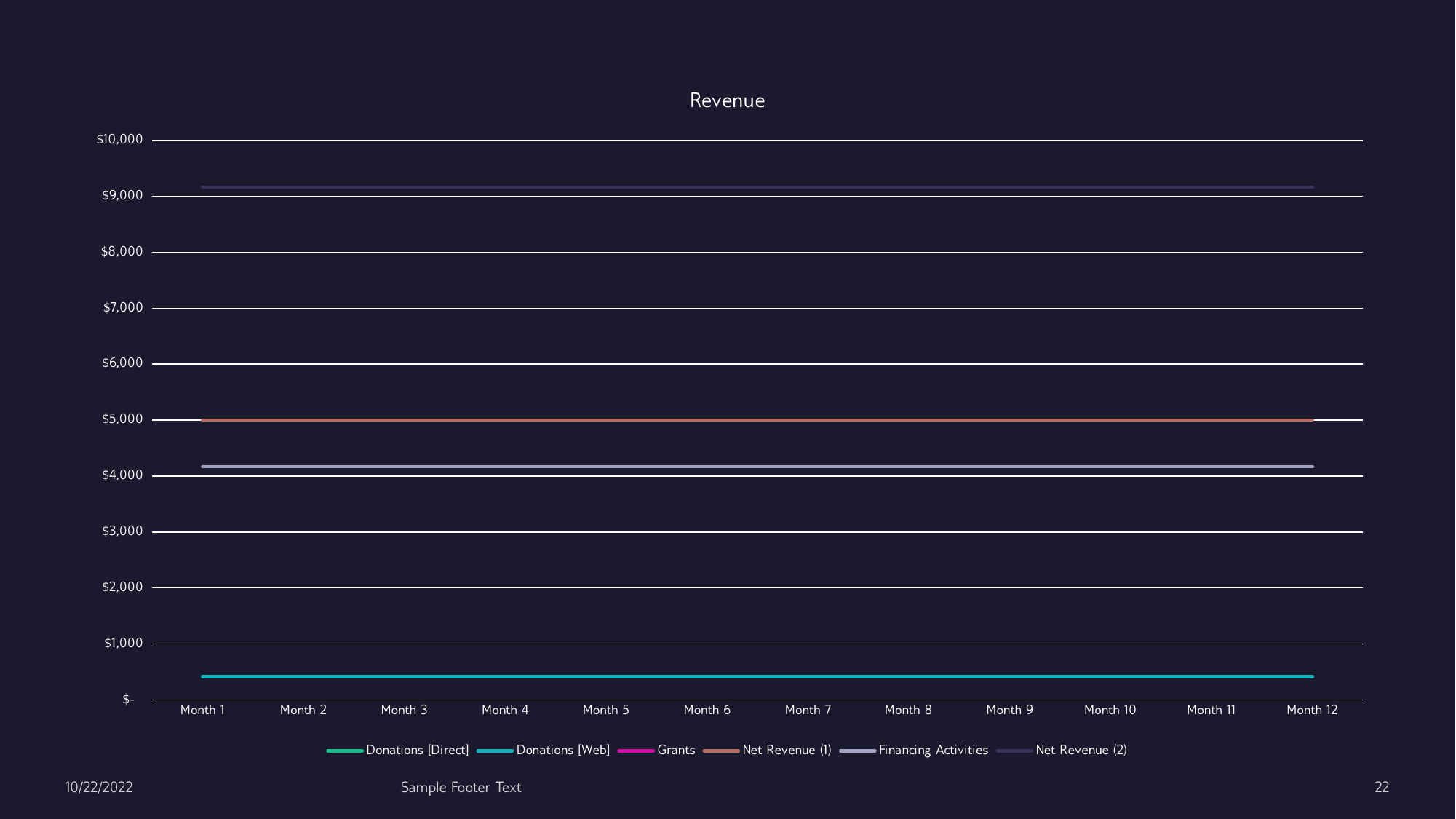

#

### Chart: Revenue

| Category | Donations [Direct] | Donations [Web] | Grants | Net Revenue (1) | Financing Activities | Net Revenue (2) |
|---|---|---|---|---|---|---|
| Month 1 | 416.6666666666667 | 416.6666666666667 | 4166.666666666667 | 5000.0 | 4166.666666666667 | 9166.666666666668 |
| Month 2 | 416.6666666666667 | 416.6666666666667 | 4166.666666666667 | 5000.0 | 4166.666666666667 | 9166.666666666668 |
| Month 3 | 416.6666666666667 | 416.6666666666667 | 4166.666666666667 | 5000.0 | 4166.666666666667 | 9166.666666666668 |
| Month 4 | 416.6666666666667 | 416.6666666666667 | 4166.666666666667 | 5000.0 | 4166.666666666667 | 9166.666666666668 |
| Month 5 | 416.6666666666667 | 416.6666666666667 | 4166.666666666667 | 5000.0 | 4166.666666666667 | 9166.666666666668 |
| Month 6 | 416.6666666666667 | 416.6666666666667 | 4166.666666666667 | 5000.0 | 4166.666666666667 | 9166.666666666668 |
| Month 7 | 416.6666666666667 | 416.6666666666667 | 4166.666666666667 | 5000.0 | 4166.666666666667 | 9166.666666666668 |
| Month 8 | 416.6666666666667 | 416.6666666666667 | 4166.666666666667 | 5000.0 | 4166.666666666667 | 9166.666666666668 |
| Month 9 | 416.6666666666667 | 416.6666666666667 | 4166.666666666667 | 5000.0 | 4166.666666666667 | 9166.666666666668 |
| Month 10 | 416.6666666666667 | 416.6666666666667 | 4166.666666666667 | 5000.0 | 4166.666666666667 | 9166.666666666668 |
| Month 11 | 416.6666666666667 | 416.6666666666667 | 4166.666666666667 | 5000.0 | 4166.666666666667 | 9166.666666666668 |
| Month 12 | 416.6666666666667 | 416.6666666666667 | 4166.666666666667 | 5000.0 | 4166.666666666667 | 9166.666666666668 |

10/22/2022
Sample Footer Text
22